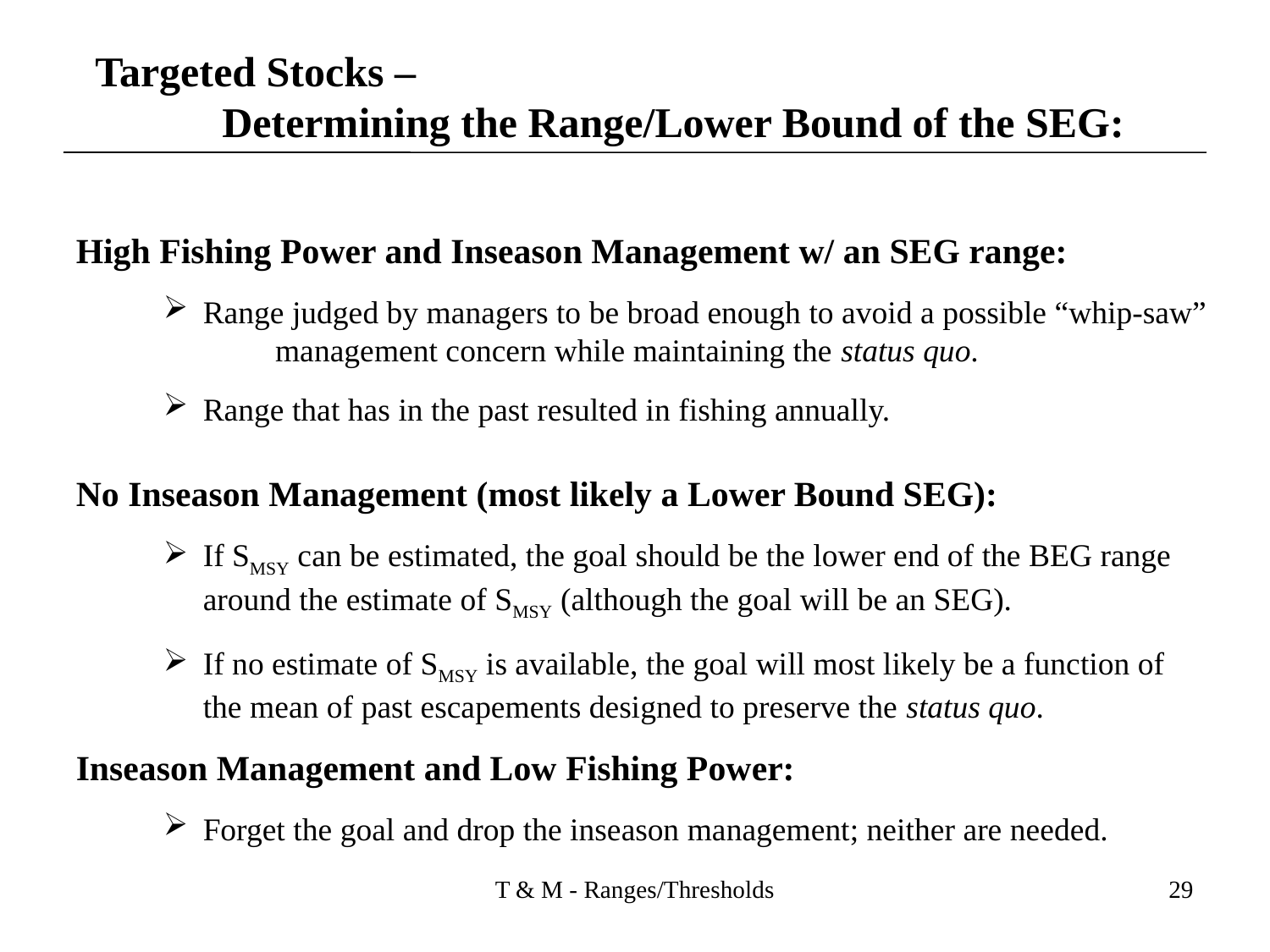

Targeted Stocks –
	Determining the Range/Lower Bound of the SEG:

High Fishing Power and Inseason Management w/ an SEG range:

Range judged by managers to be broad enough to avoid a possible “whip-saw”            management concern while maintaining the status quo.

Range that has in the past resulted in fishing annually.

No Inseason Management (most likely a Lower Bound SEG):

If SMSY can be estimated, the goal should be the lower end of the BEG range around the estimate of SMSY (although the goal will be an SEG).

If no estimate of SMSY is available, the goal will most likely be a function of the mean of past escapements designed to preserve the status quo.

Inseason Management and Low Fishing Power:

Forget the goal and drop the inseason management; neither are needed.
T & M - Ranges/Thresholds
29